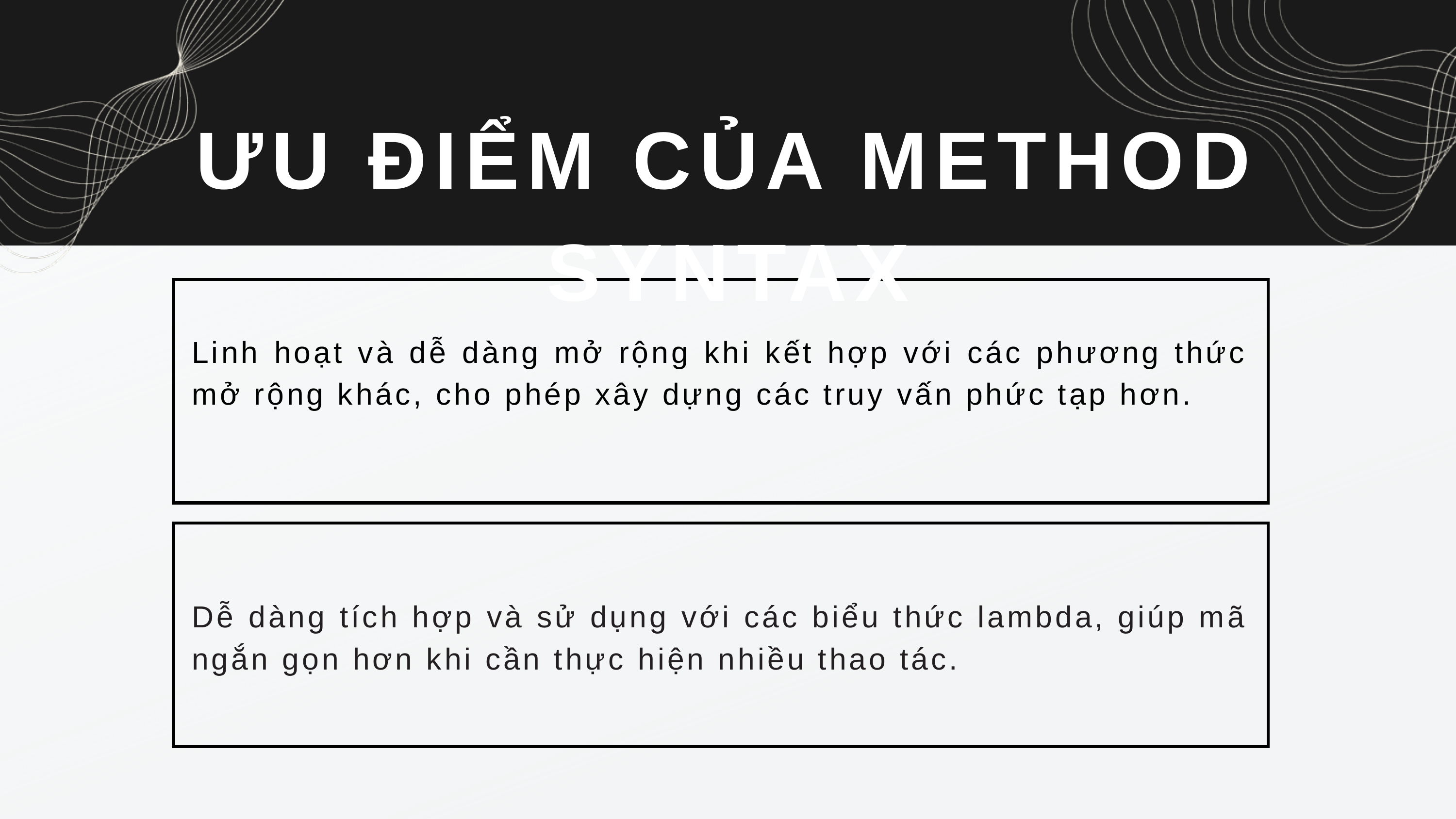

ƯU ĐIỂM CỦA METHOD SYNTAX

Linh hoạt và dễ dàng mở rộng khi kết hợp với các phương thức mở rộng khác, cho phép xây dựng các truy vấn phức tạp hơn.

Dễ dàng tích hợp và sử dụng với các biểu thức lambda, giúp mã ngắn gọn hơn khi cần thực hiện nhiều thao tác.